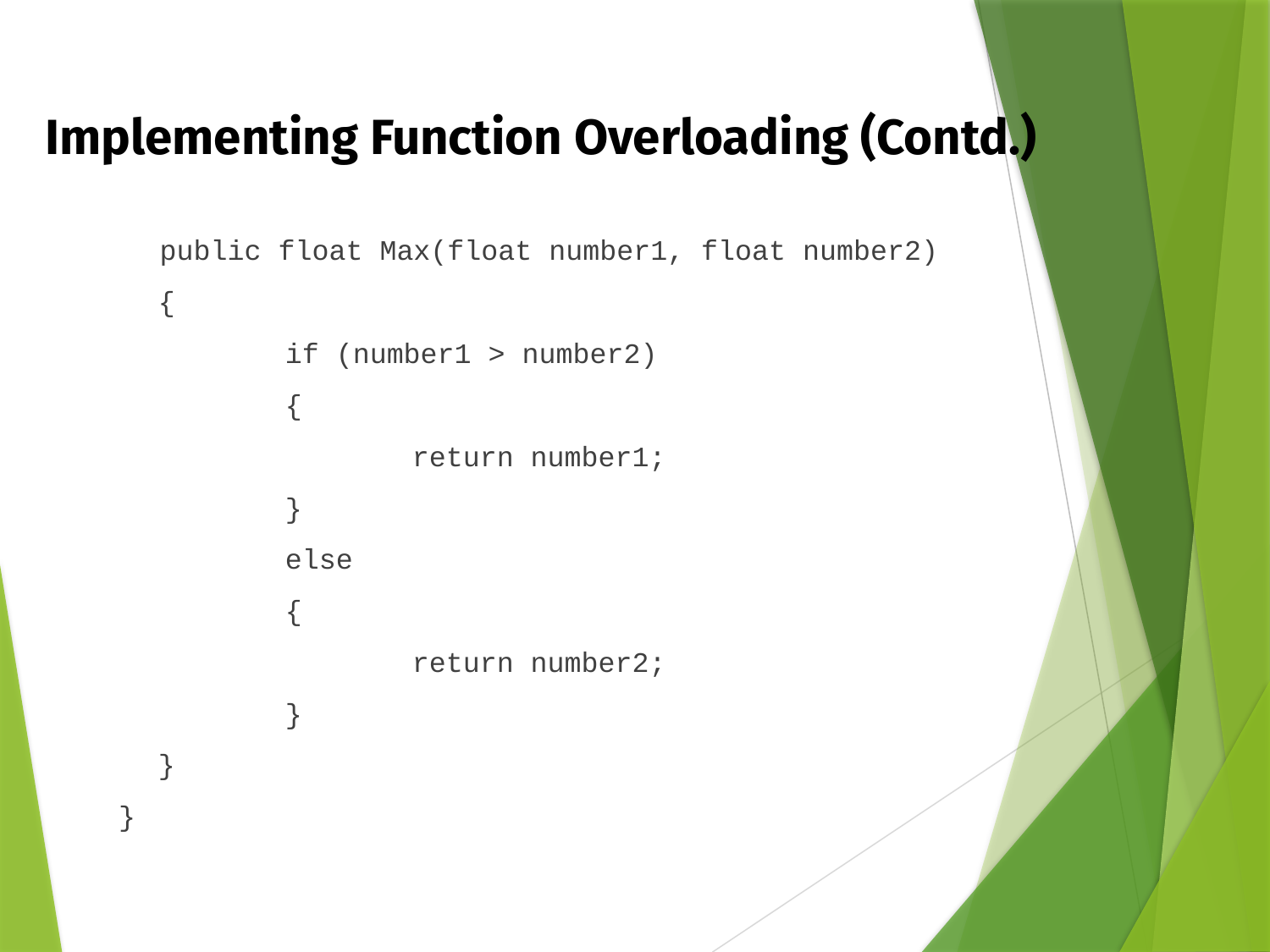

Implementing Function Overloading (Contd.)
	   public float Max(float number1, float number2)
	{
		if (number1 > number2)
		{
			return number1;
		}
		else
		{
			return number2;
		}
	}
}